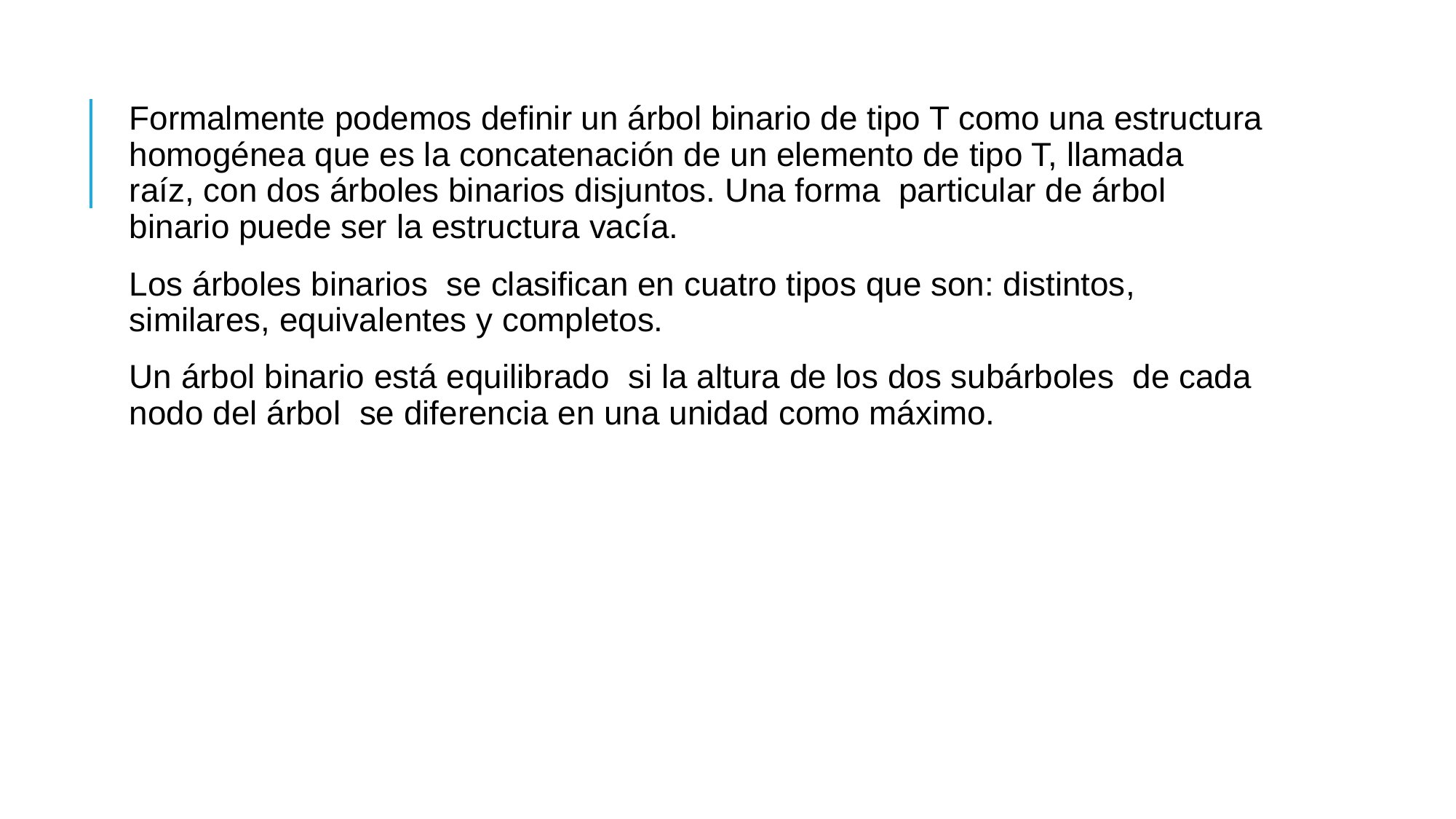

Formalmente podemos definir un árbol binario de tipo T como una estructura homogénea que es la concatenación de un elemento de tipo T, llamada raíz, con dos árboles binarios disjuntos. Una forma  particular de árbol binario puede ser la estructura vacía.
Los árboles binarios  se clasifican en cuatro tipos que son: distintos, similares, equivalentes y completos.
Un árbol binario está equilibrado  si la altura de los dos subárboles  de cada nodo del árbol  se diferencia en una unidad como máximo.